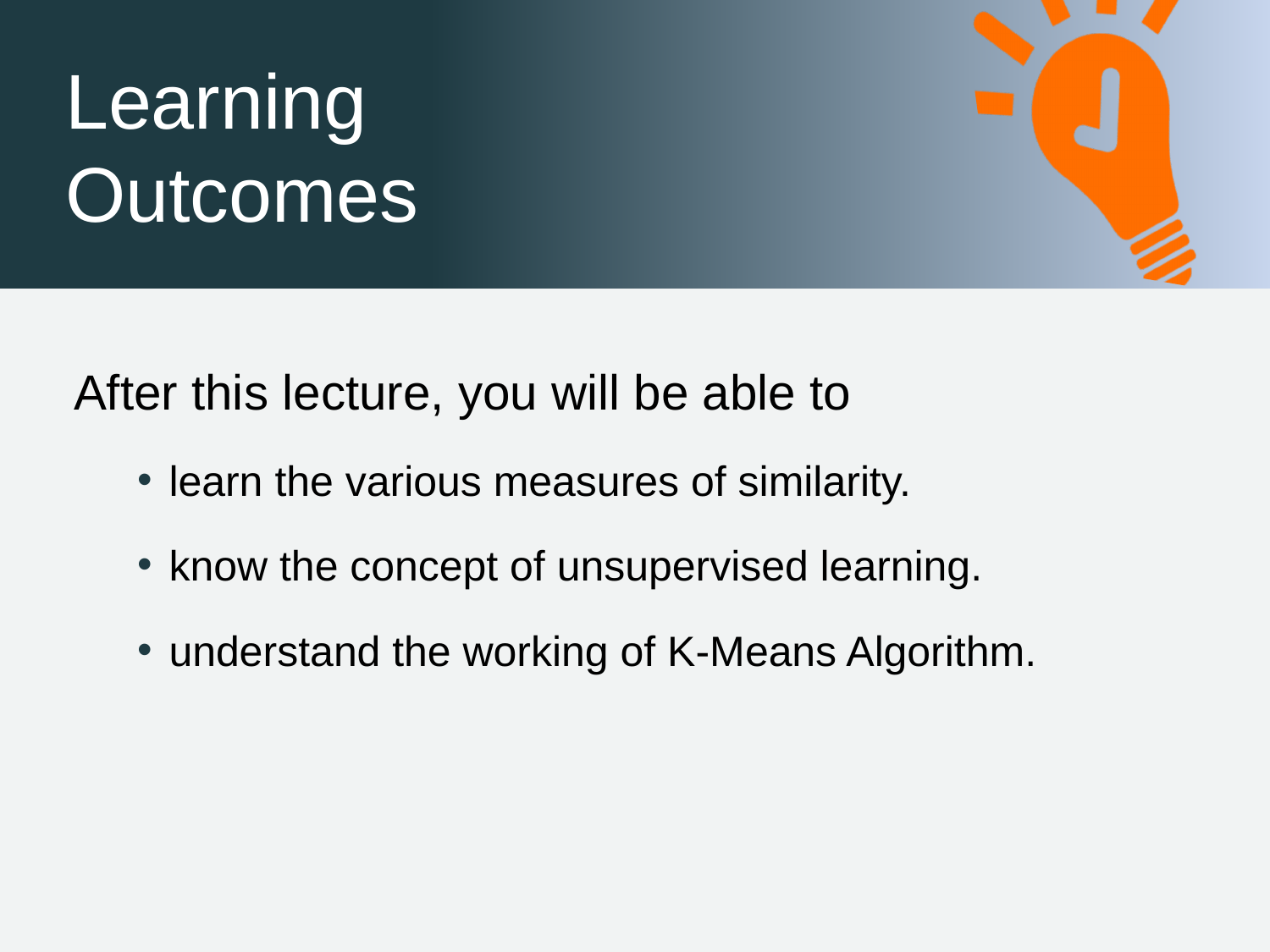

After this lecture, you will be able to
learn the various measures of similarity.
know the concept of unsupervised learning.
understand the working of K-Means Algorithm.